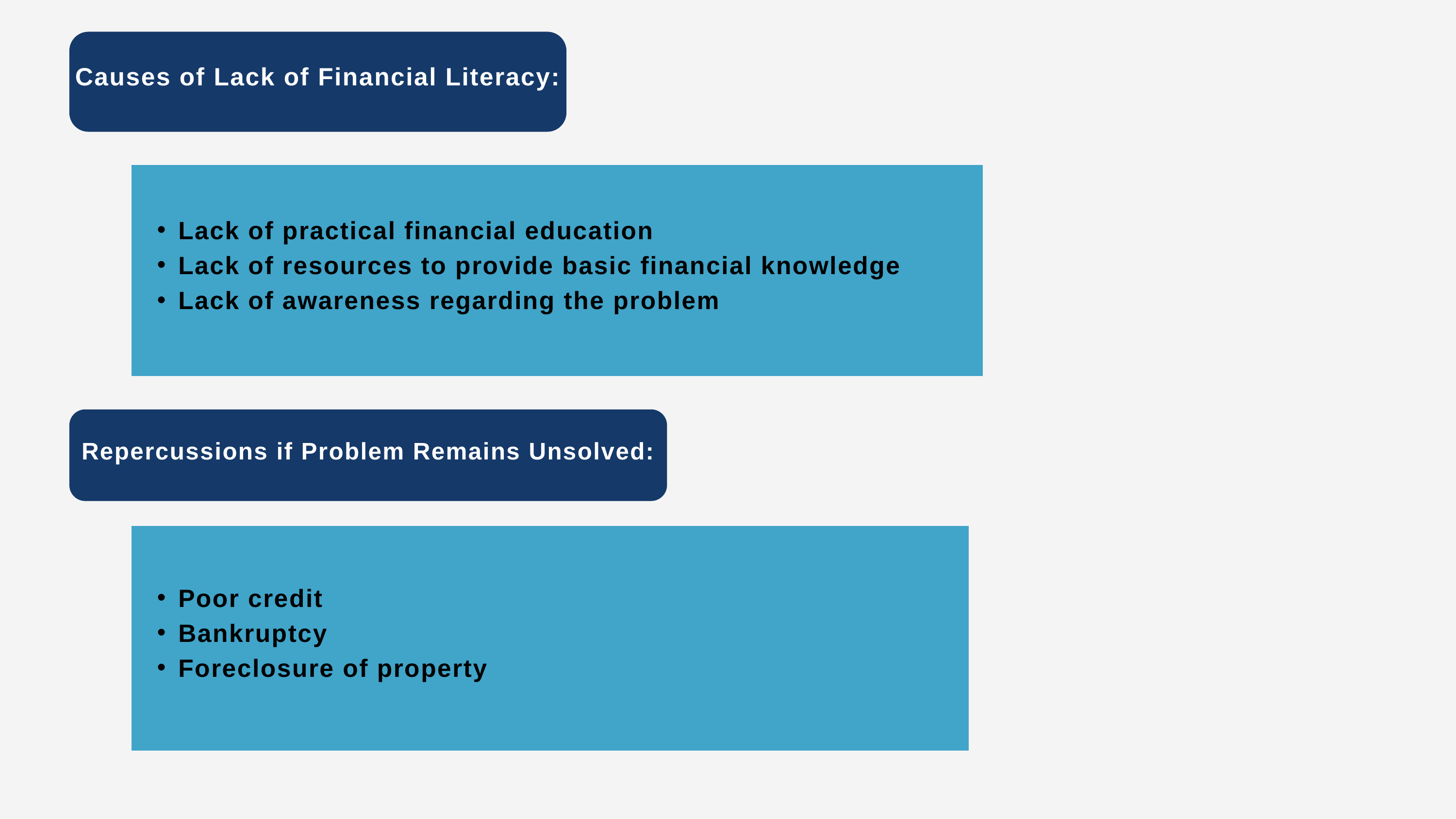

Causes of Lack of Financial Literacy:

Lack of practical financial education
Lack of resources to provide basic financial knowledge
Lack of awareness regarding the problem

Repercussions if Problem Remains Unsolved:

Poor credit
Bankruptcy
Foreclosure of property